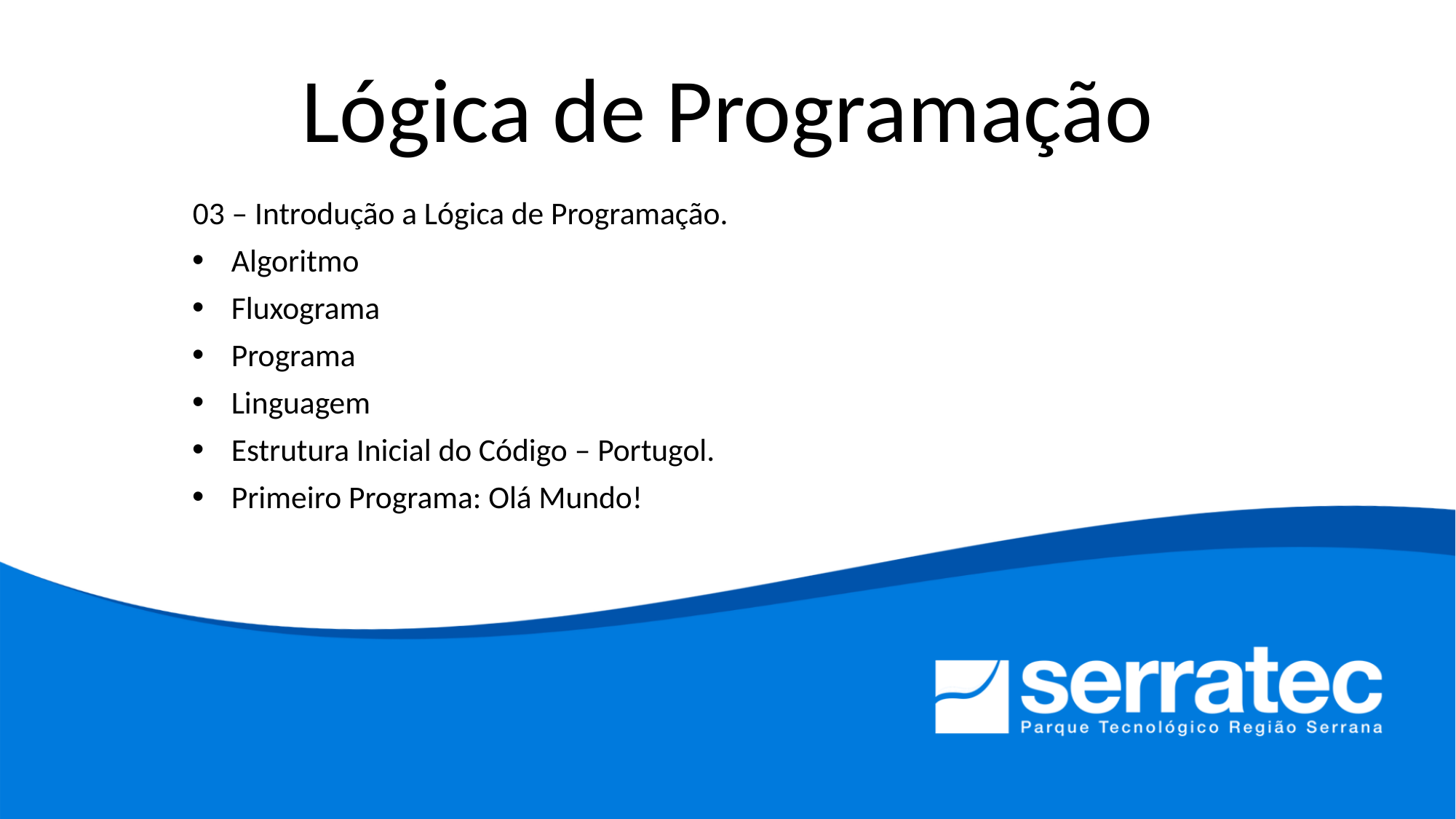

# Lógica de Programação
03 – Introdução a Lógica de Programação.
Algoritmo
Fluxograma
Programa
Linguagem
Estrutura Inicial do Código – Portugol.
Primeiro Programa: Olá Mundo!